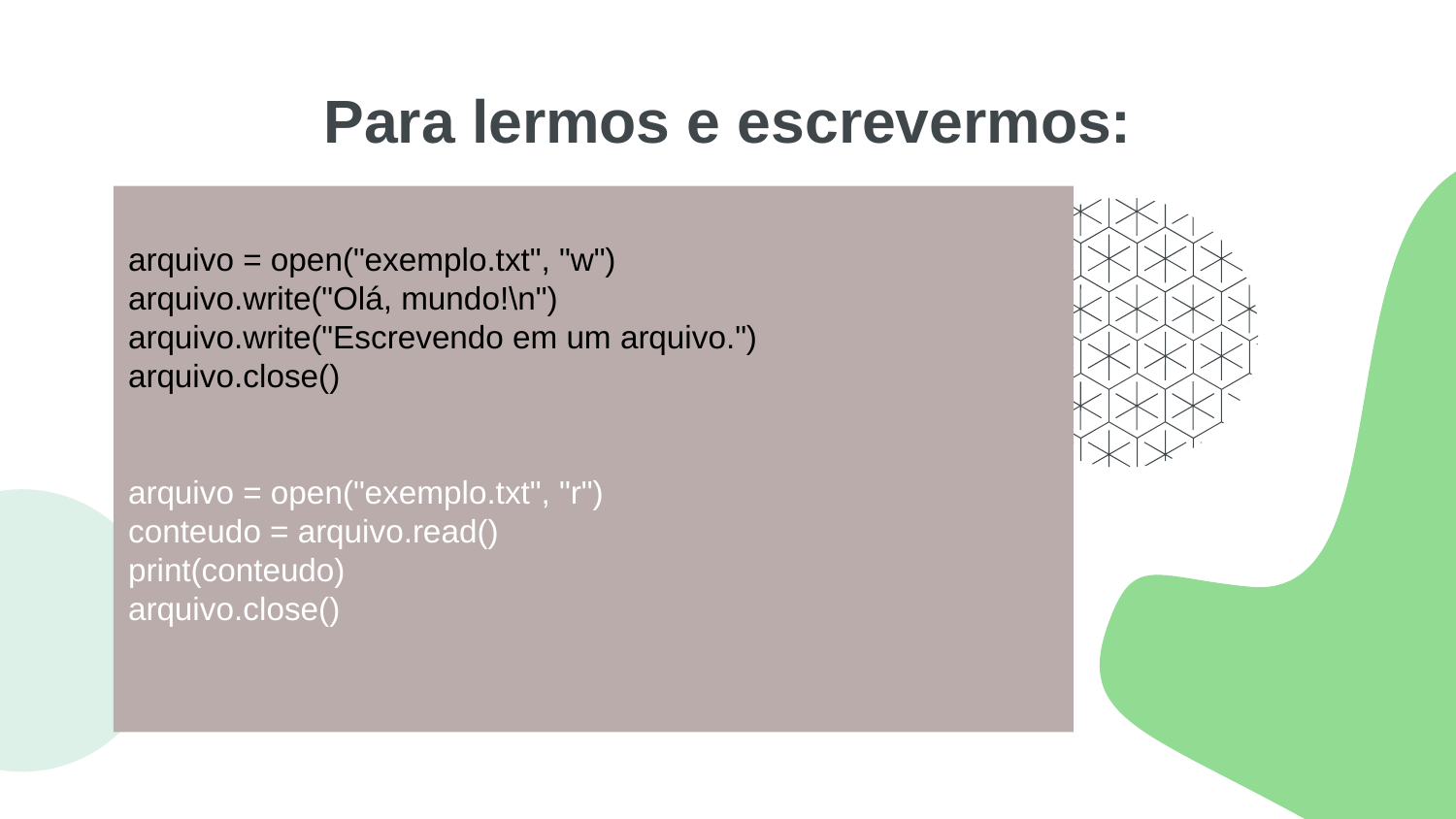

# Para lermos e escrevermos:

arquivo = open("exemplo.txt", "w")
arquivo.write("Olá, mundo!\n")
arquivo.write("Escrevendo em um arquivo.")
arquivo.close()

arquivo = open("exemplo.txt", "r")
conteudo = arquivo.read()
print(conteudo)
arquivo.close()